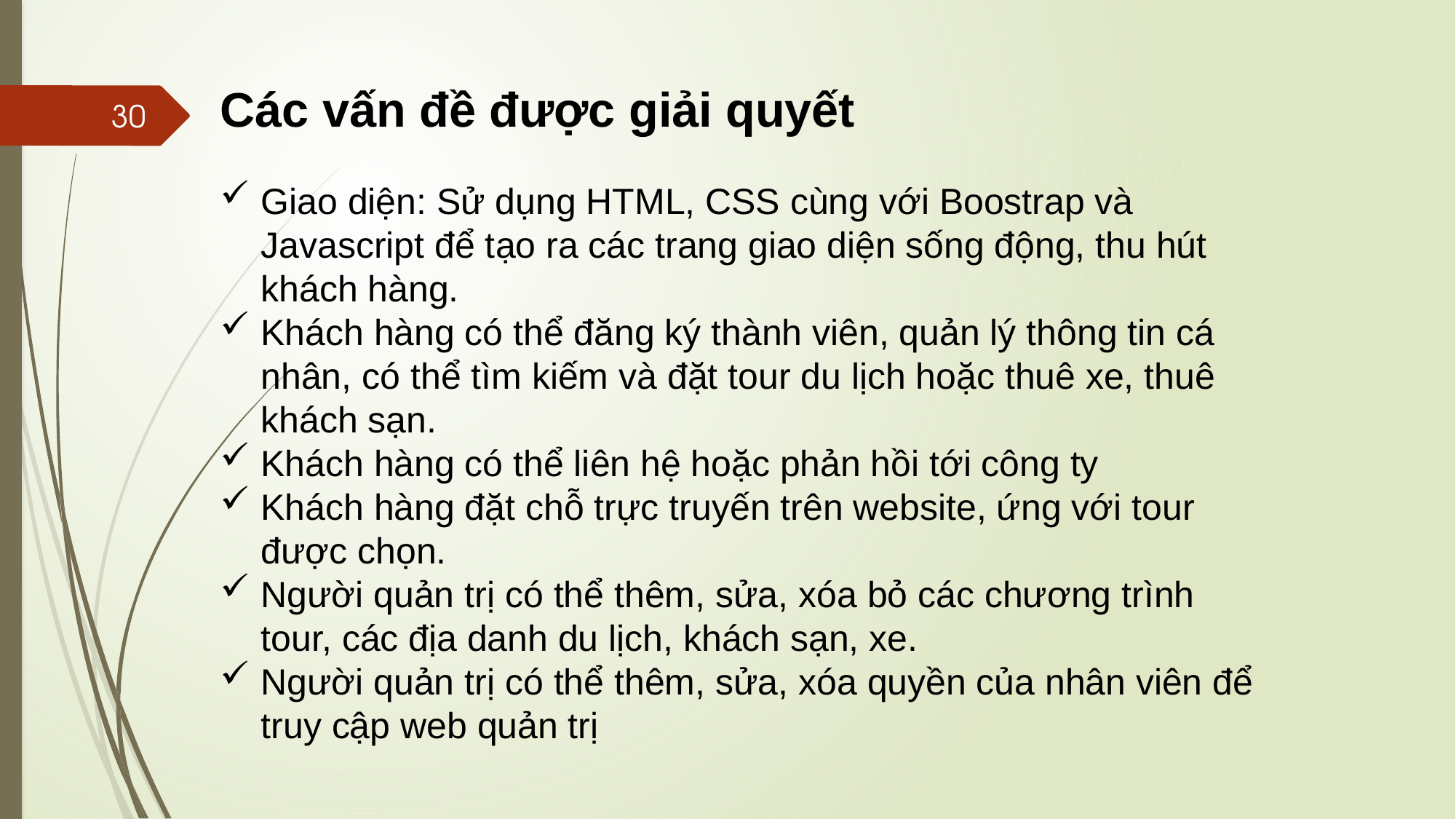

Các vấn đề được giải quyết
30
Giao diện: Sử dụng HTML, CSS cùng với Boostrap và Javascript để tạo ra các trang giao diện sống động, thu hút khách hàng.
Khách hàng có thể đăng ký thành viên, quản lý thông tin cá nhân, có thể tìm kiếm và đặt tour du lịch hoặc thuê xe, thuê khách sạn.
Khách hàng có thể liên hệ hoặc phản hồi tới công ty
Khách hàng đặt chỗ trực truyến trên website, ứng với tour được chọn.
Người quản trị có thể thêm, sửa, xóa bỏ các chương trình tour, các địa danh du lịch, khách sạn, xe.
Người quản trị có thể thêm, sửa, xóa quyền của nhân viên để truy cập web quản trị